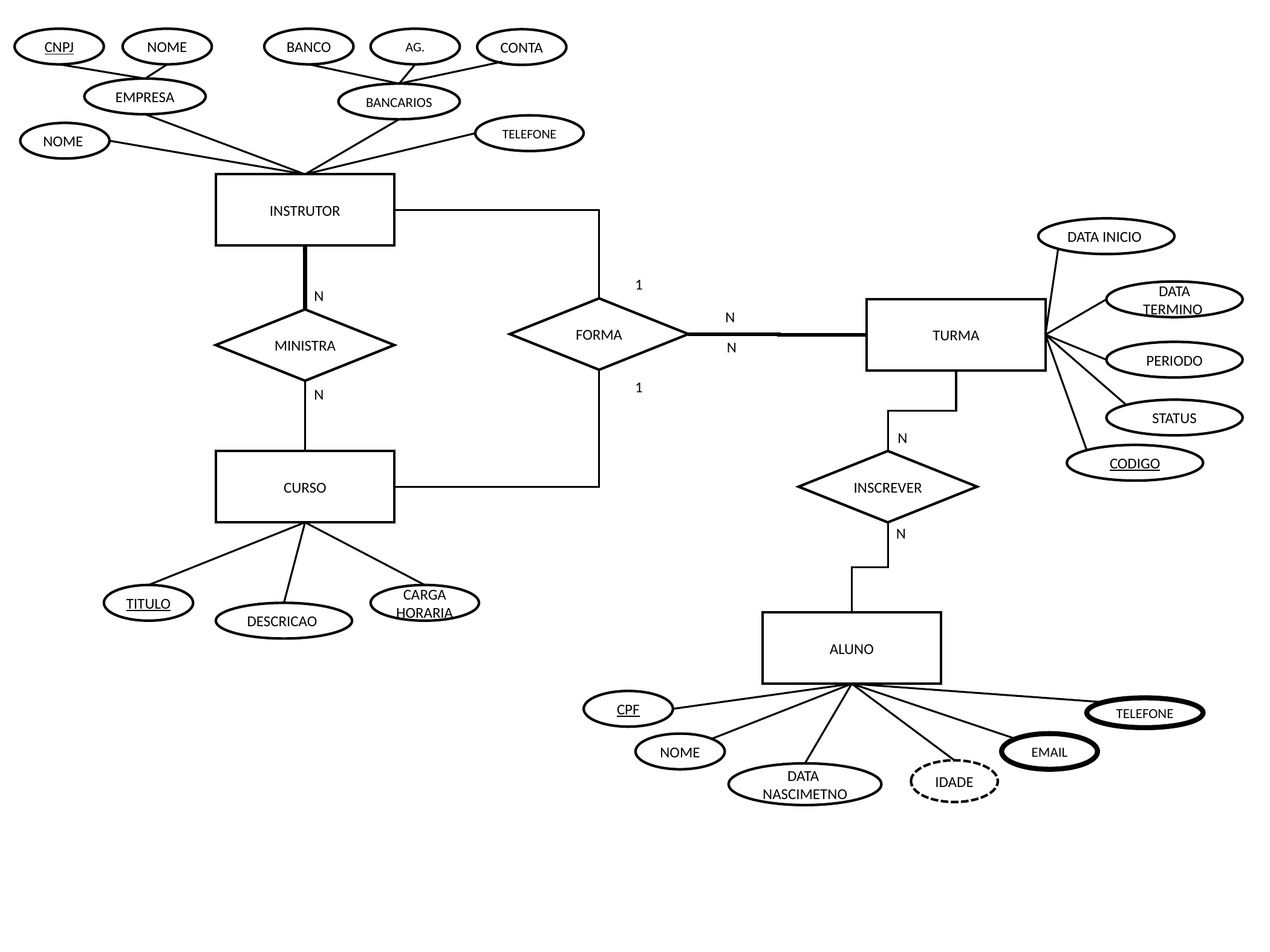

CNPJ
NOME
BANCO
AG.
CONTA
EMPRESA
BANCARIOS
TELEFONE
NOME
TIPO DE ENTIDADE
FRACA
INSTRUTOR
DATA INICIO
RELACIO-
NAMENTO
1
DATA TERMINO
N
FORMA
TURMA
N
MINISTRA
N
PERIODO
RELACIO-
NAMENTO
IDENTIFICADOR
1
N
STATUS
N
CODIGO
CURSO
INSCREVER
ATRIBUTO
N
ATRIBUTO CHAVE
ATRIBUTO DERIVADO
TITULO
CARGA
HORARIA
DESCRICAO
ALUNO

ATRIBUTO COMPOSTO
CPF
TELEFONE
NOME
EMAIL
ATRIBUTO
MULTIVALORADO
IDADE
DATA
NASCIMETNO
Participação Parcial de E1 em R
Participação Total de E2 em R
E2
R
E1
Cardinalidade
N
N
1
1
1
N